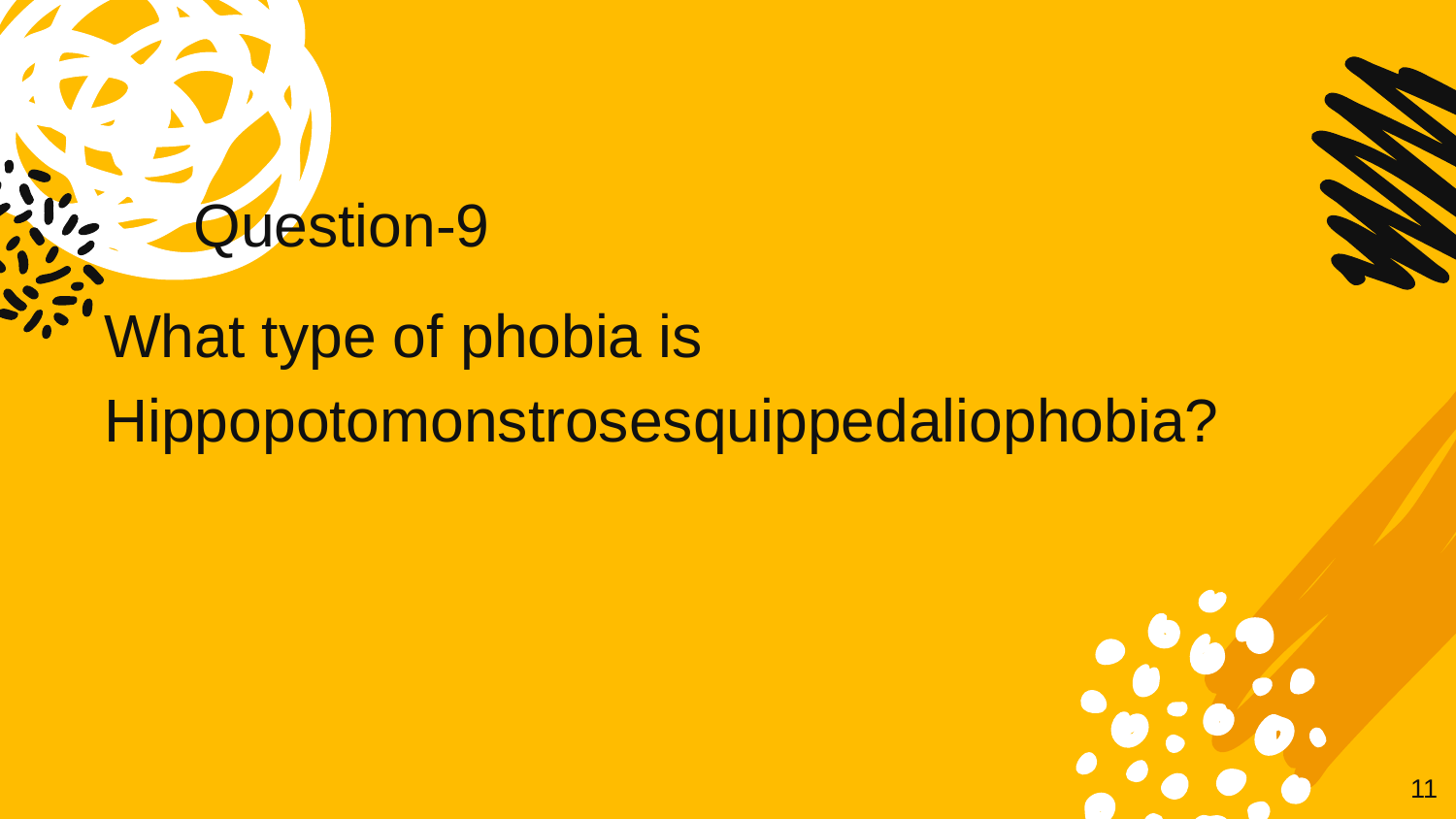

# Question-9
What type of phobia is
Hippopotomonstrosesquippedaliophobia?
11